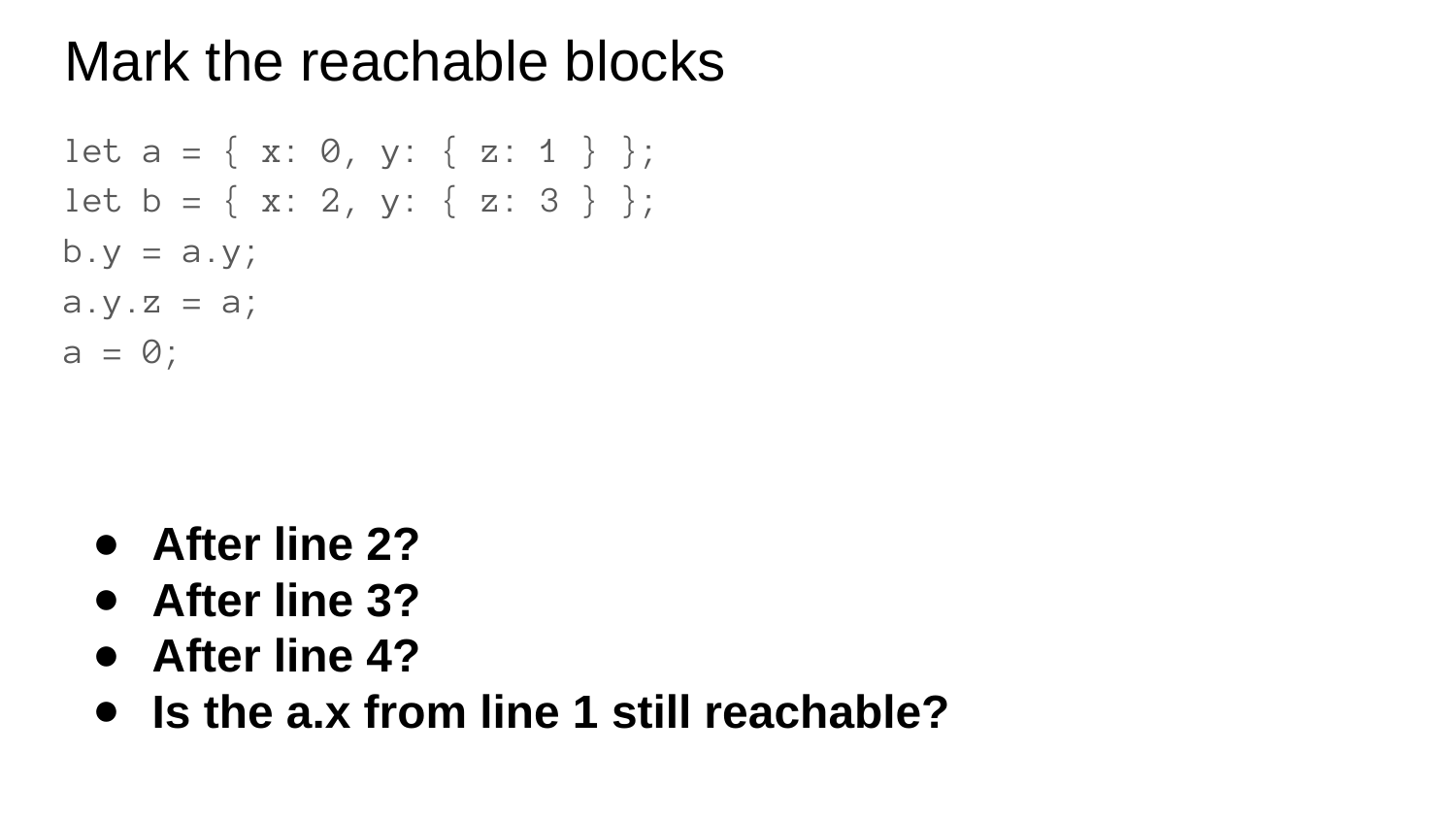

# Mark the reachable blocks
let a = { x: 0, y: { z: 1 } };
let b = { x: 2, y: { z: 3 } };
b.y = a.y;
a.y.z = a;
a = 0;
After line 2?
After line 3?
After line 4?
Is the a.x from line 1 still reachable?